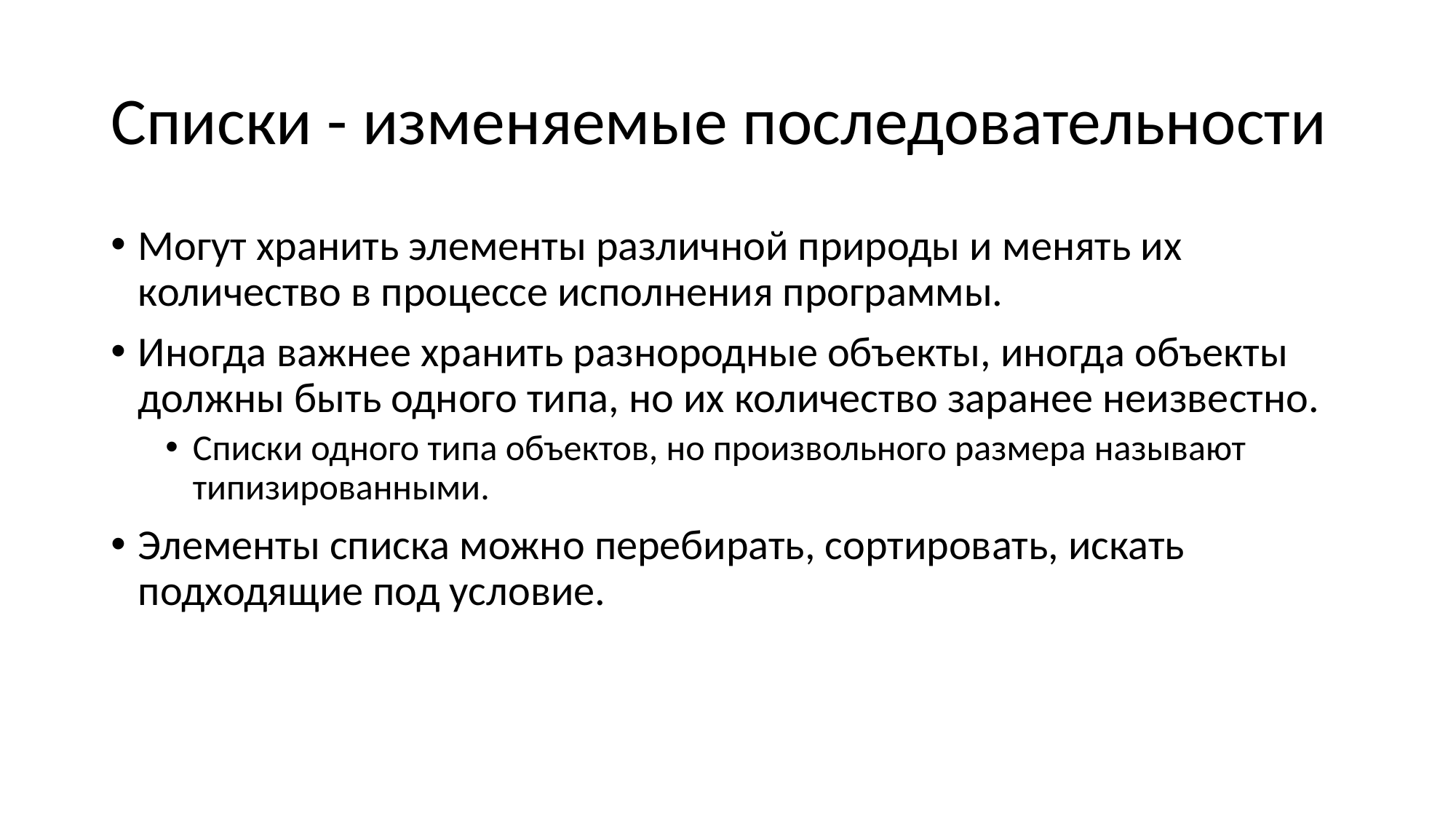

# Списки - изменяемые последовательности
Могут хранить элементы различной природы и менять их количество в процессе исполнения программы.
Иногда важнее хранить разнородные объекты, иногда объекты должны быть одного типа, но их количество заранее неизвестно.
Списки одного типа объектов, но произвольного размера называют типизированными.
Элементы списка можно перебирать, сортировать, искать подходящие под условие.